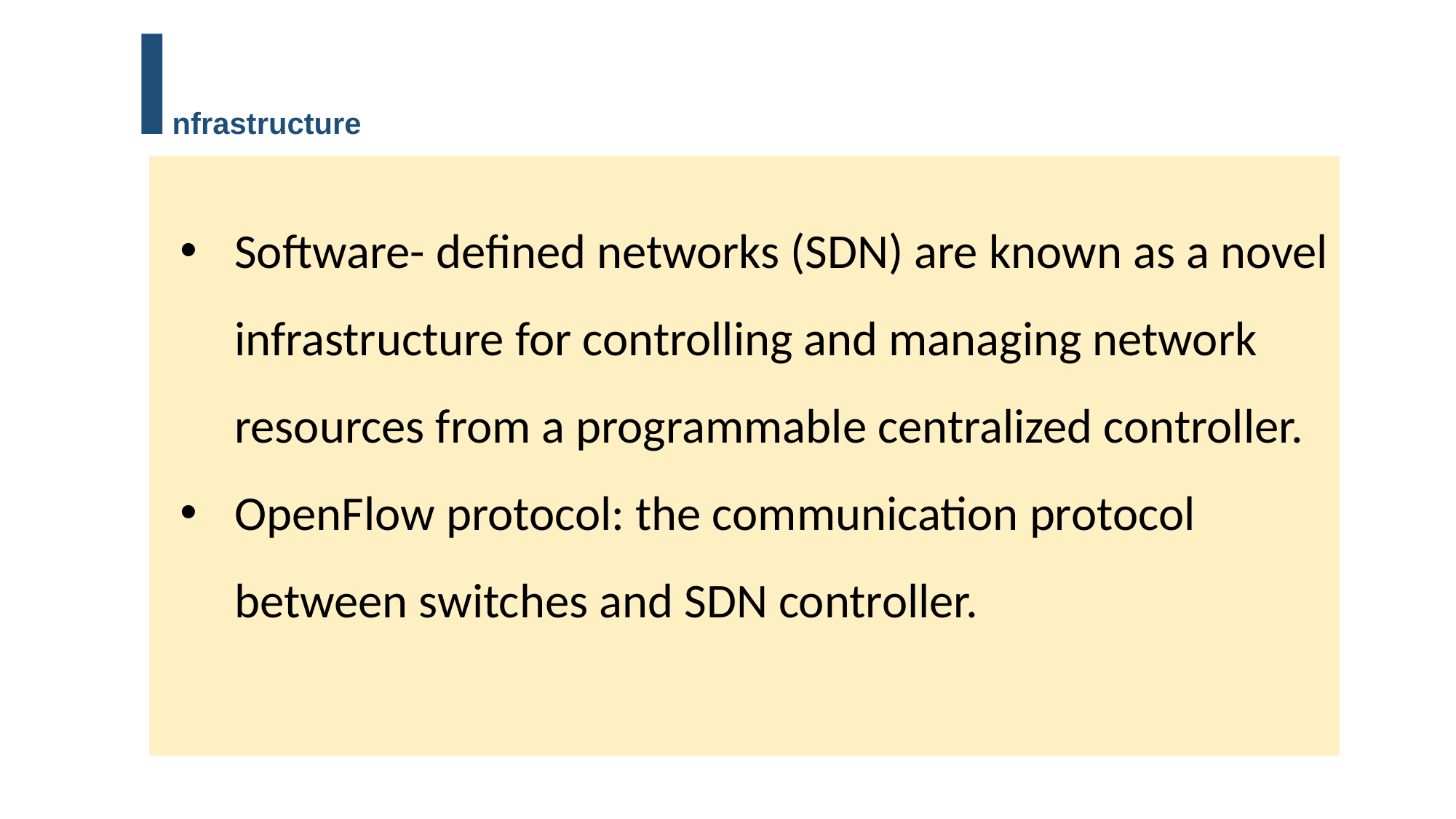

Infrastructure

Software- defined networks (SDN) are known as a novel infrastructure for controlling and managing network resources from a programmable centralized controller.
OpenFlow protocol: the communication protocol between switches and SDN controller.